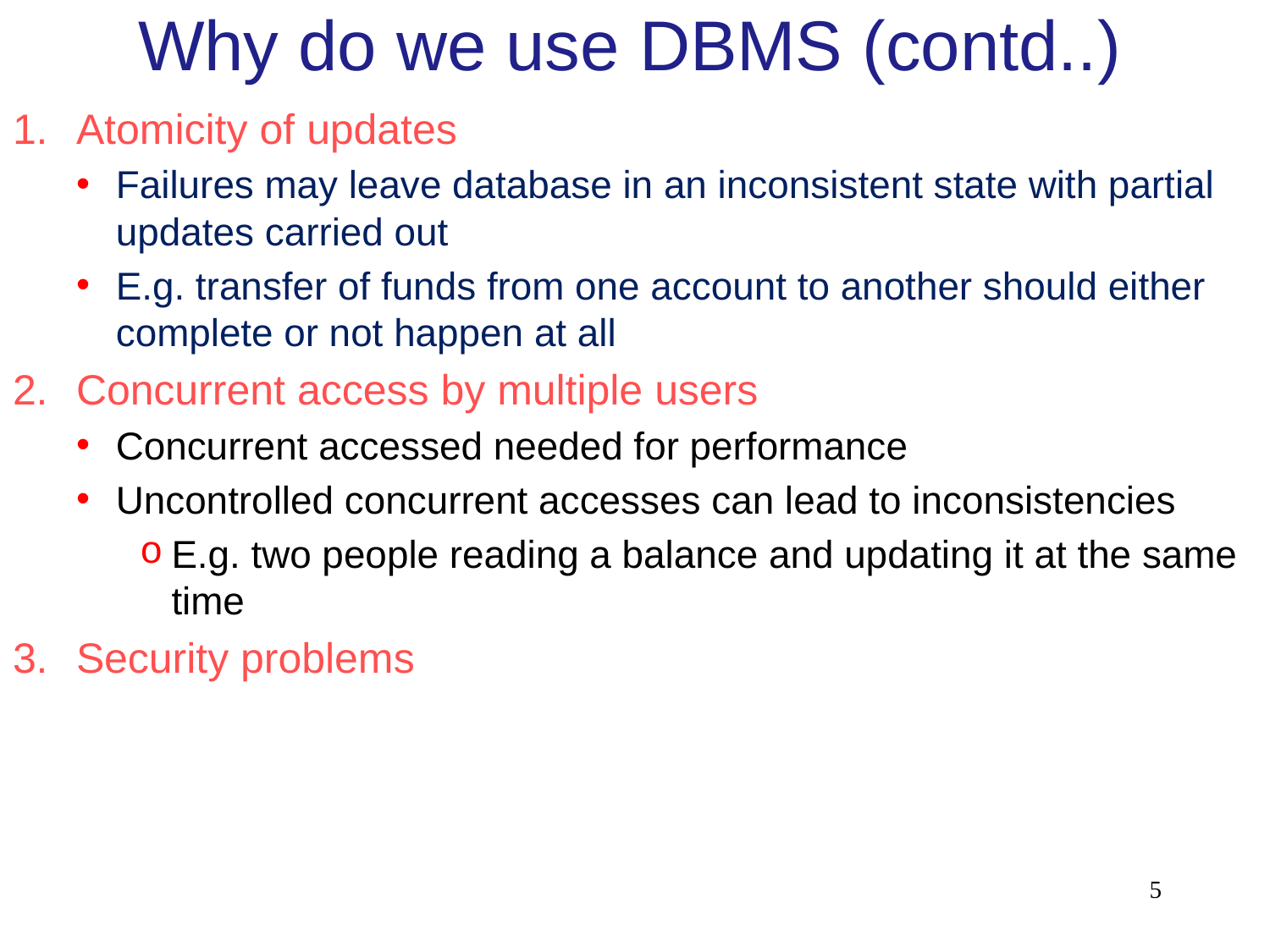

Why do we use DBMS (contd..)
Atomicity of updates
Failures may leave database in an inconsistent state with partial updates carried out
E.g. transfer of funds from one account to another should either complete or not happen at all
Concurrent access by multiple users
Concurrent accessed needed for performance
Uncontrolled concurrent accesses can lead to inconsistencies
E.g. two people reading a balance and updating it at the same time
Security problems
5